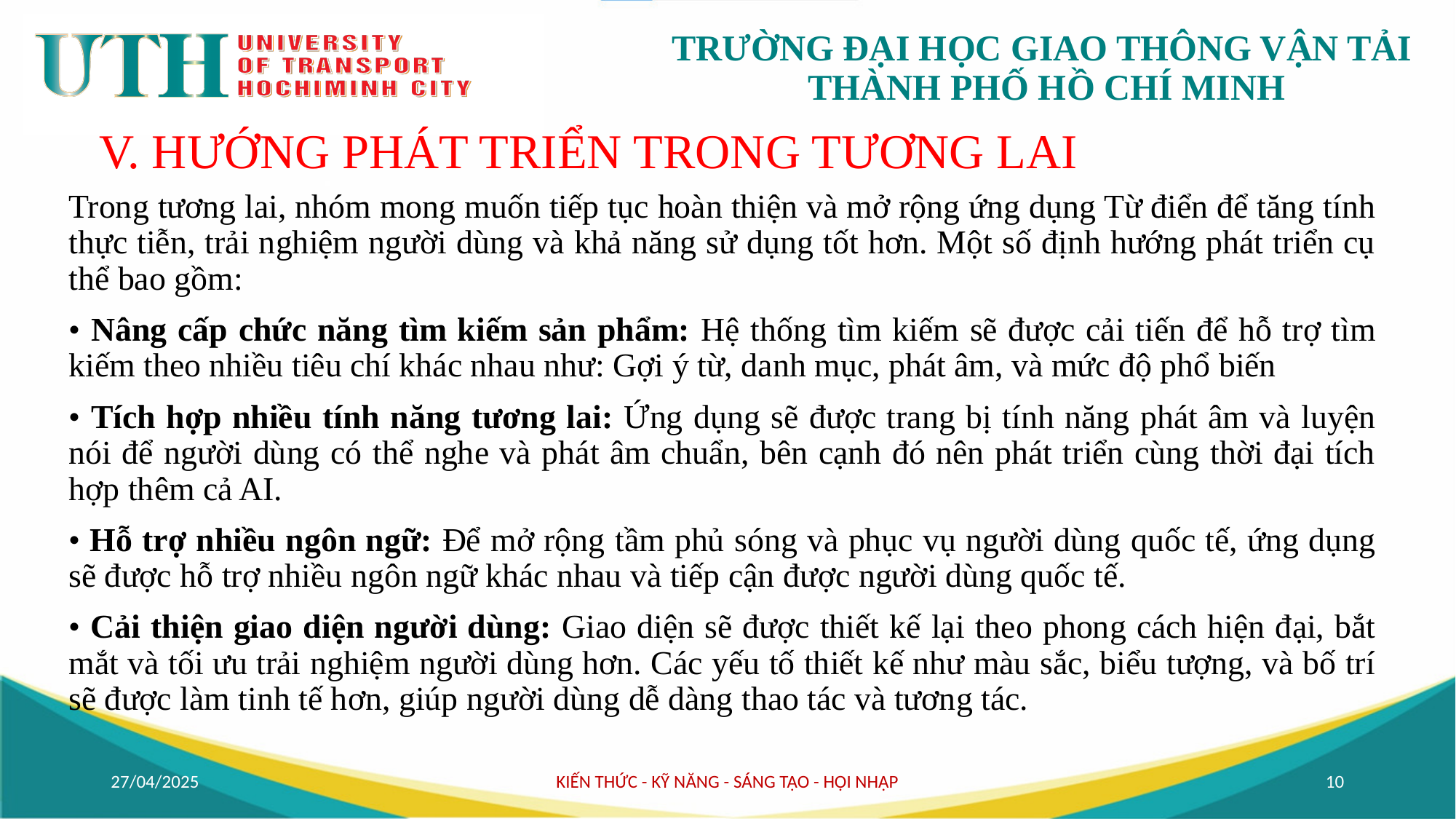

# V. HƯỚNG PHÁT TRIỂN TRONG TƯƠNG LAI
Trong tương lai, nhóm mong muốn tiếp tục hoàn thiện và mở rộng ứng dụng Từ điển để tăng tính thực tiễn, trải nghiệm người dùng và khả năng sử dụng tốt hơn. Một số định hướng phát triển cụ thể bao gồm:
• Nâng cấp chức năng tìm kiếm sản phẩm: Hệ thống tìm kiếm sẽ được cải tiến để hỗ trợ tìm kiếm theo nhiều tiêu chí khác nhau như: Gợi ý từ, danh mục, phát âm, và mức độ phổ biến
• Tích hợp nhiều tính năng tương lai: Ứng dụng sẽ được trang bị tính năng phát âm và luyện nói để người dùng có thể nghe và phát âm chuẩn, bên cạnh đó nên phát triển cùng thời đại tích hợp thêm cả AI.
• Hỗ trợ nhiều ngôn ngữ: Để mở rộng tầm phủ sóng và phục vụ người dùng quốc tế, ứng dụng sẽ được hỗ trợ nhiều ngôn ngữ khác nhau và tiếp cận được người dùng quốc tế.
• Cải thiện giao diện người dùng: Giao diện sẽ được thiết kế lại theo phong cách hiện đại, bắt mắt và tối ưu trải nghiệm người dùng hơn. Các yếu tố thiết kế như màu sắc, biểu tượng, và bố trí sẽ được làm tinh tế hơn, giúp người dùng dễ dàng thao tác và tương tác.

27/04/2025
KIẾN THỨC - KỸ NĂNG - SÁNG TẠO - HỘI NHẬP
10